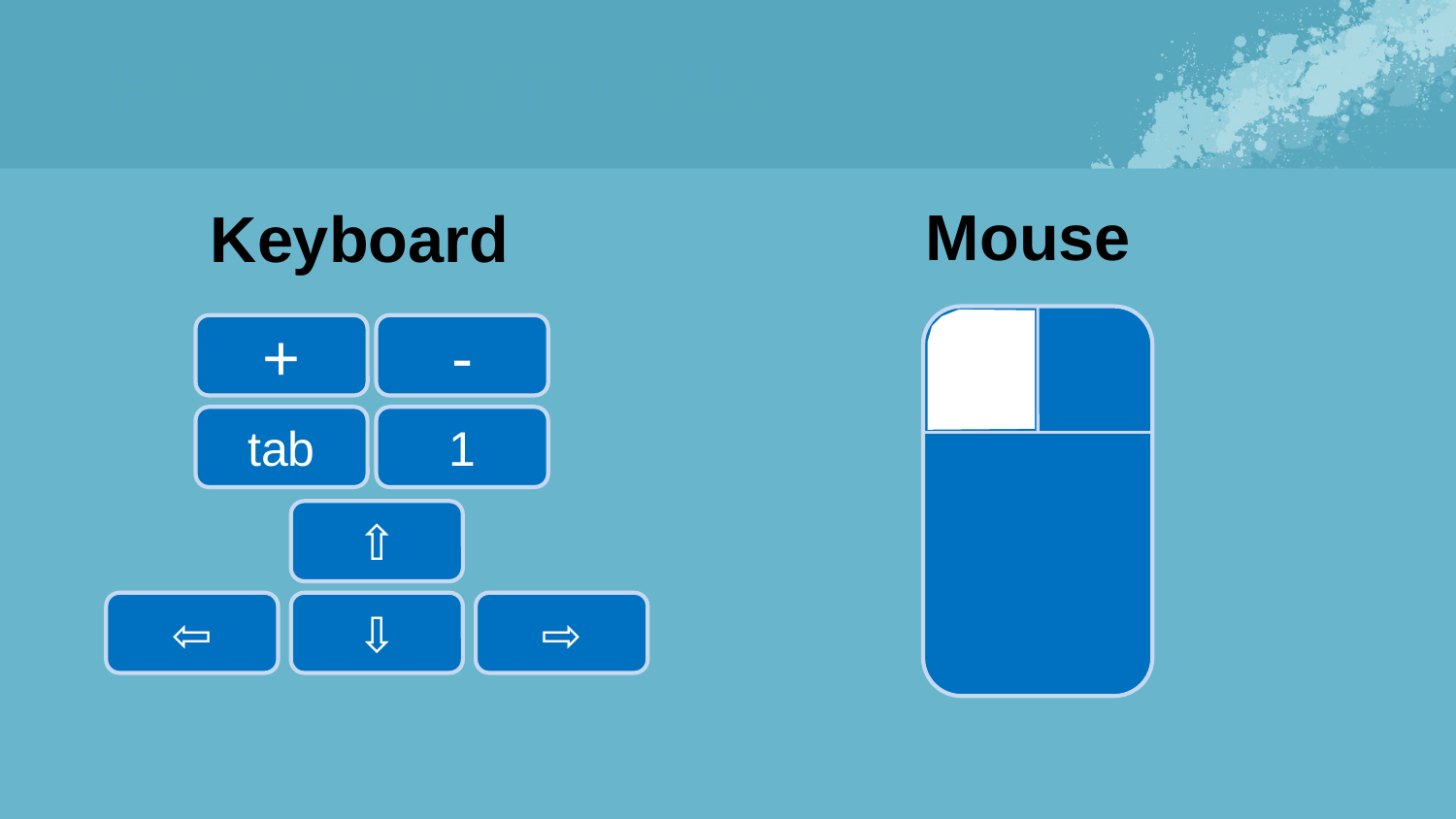

THE OPERATIONS
Mouse
Keyboard

+
-
tab
1
⇧
⇦
⇩
⇨